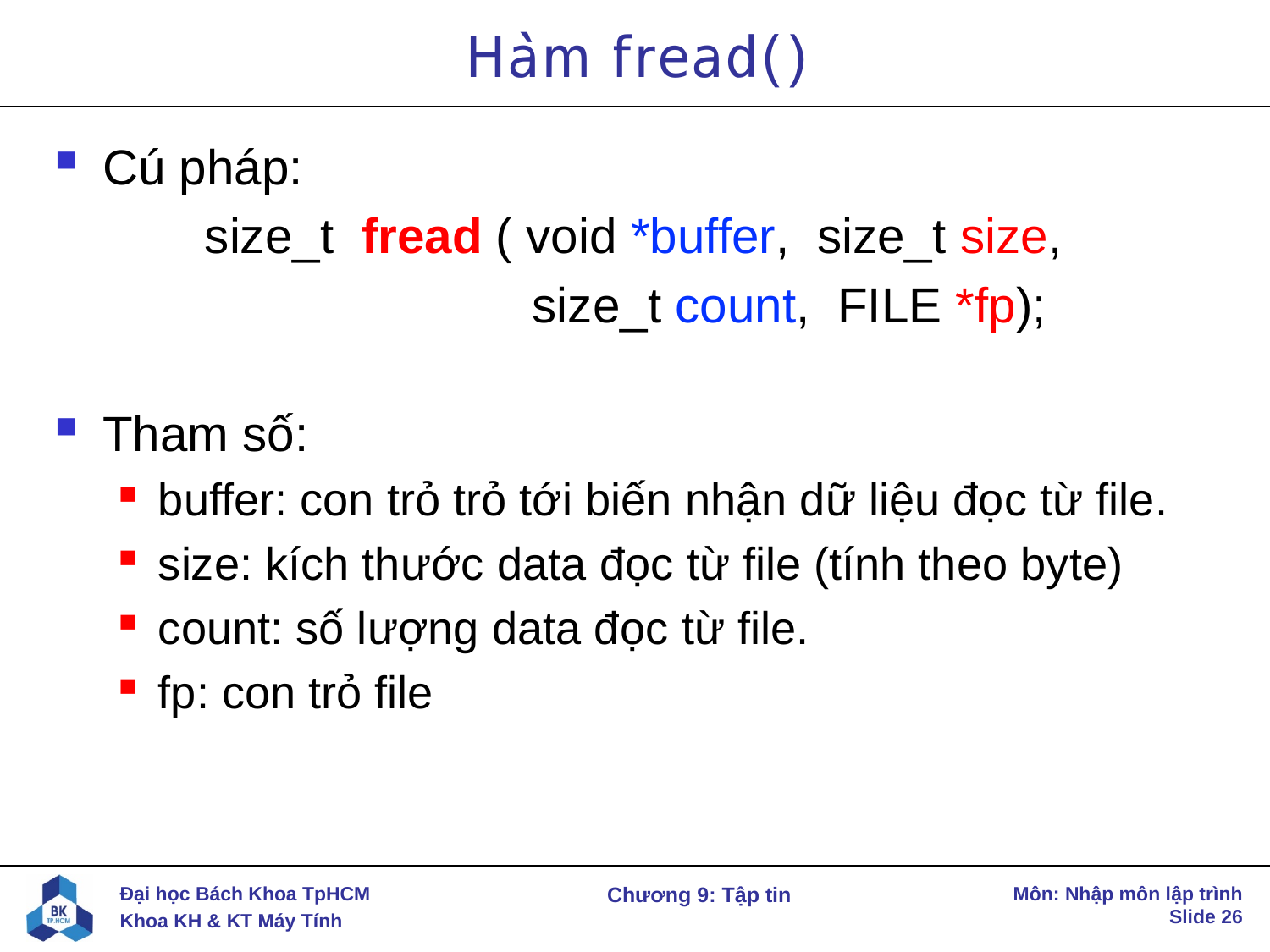

# Hàm fread()
Cú pháp:
size_t  fread ( void *buffer,  size_t size,
			       size_t count,  FILE *fp);

Tham số:
buffer: con trỏ trỏ tới biến nhận dữ liệu đọc từ file.
size: kích thước data đọc từ file (tính theo byte)
count: số lượng data đọc từ file.
fp: con trỏ file